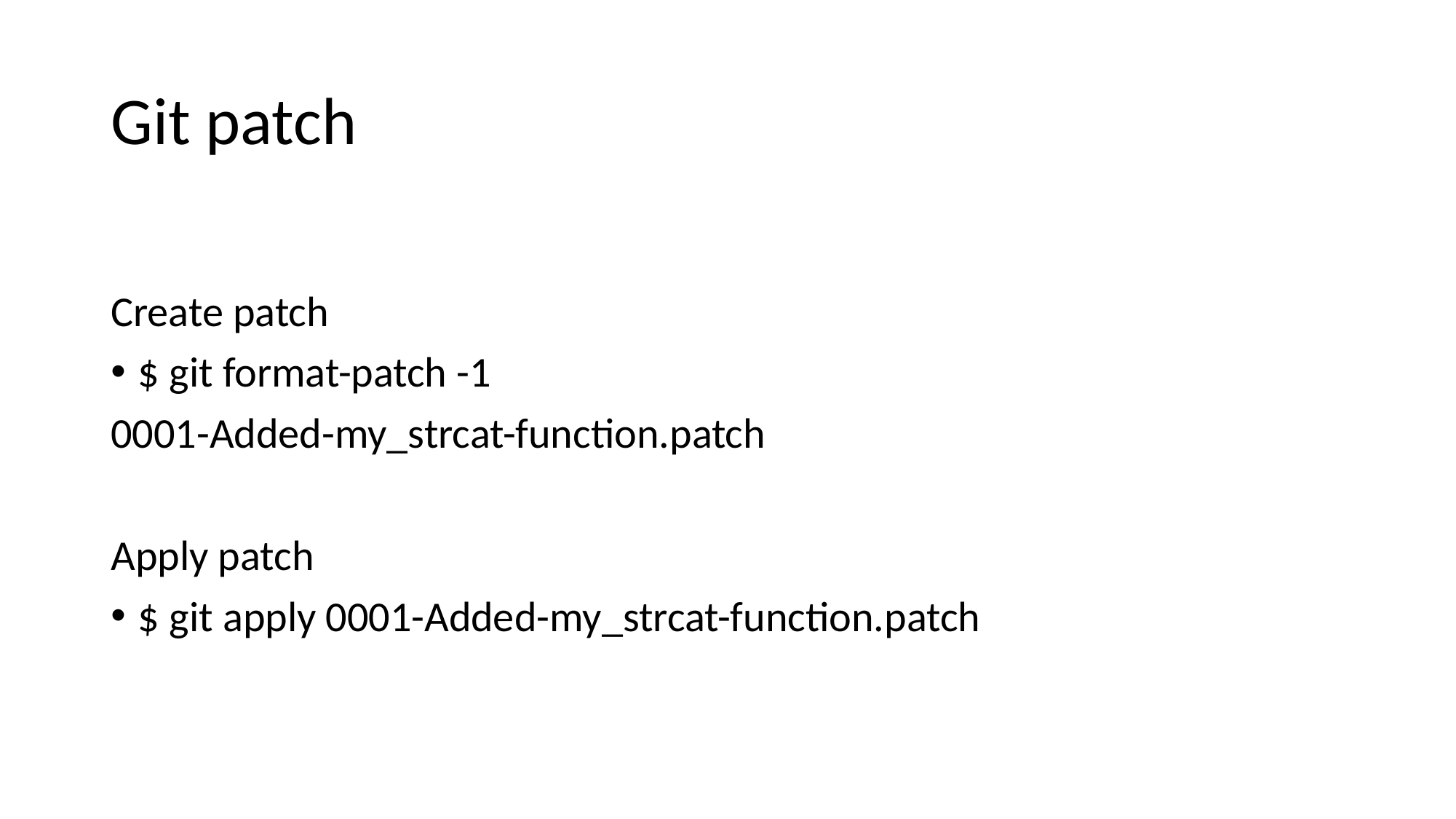

# Git patch

Create patch
$ git format-patch -1
0001-Added-my_strcat-function.patch

Apply patch
$ git apply 0001-Added-my_strcat-function.patch